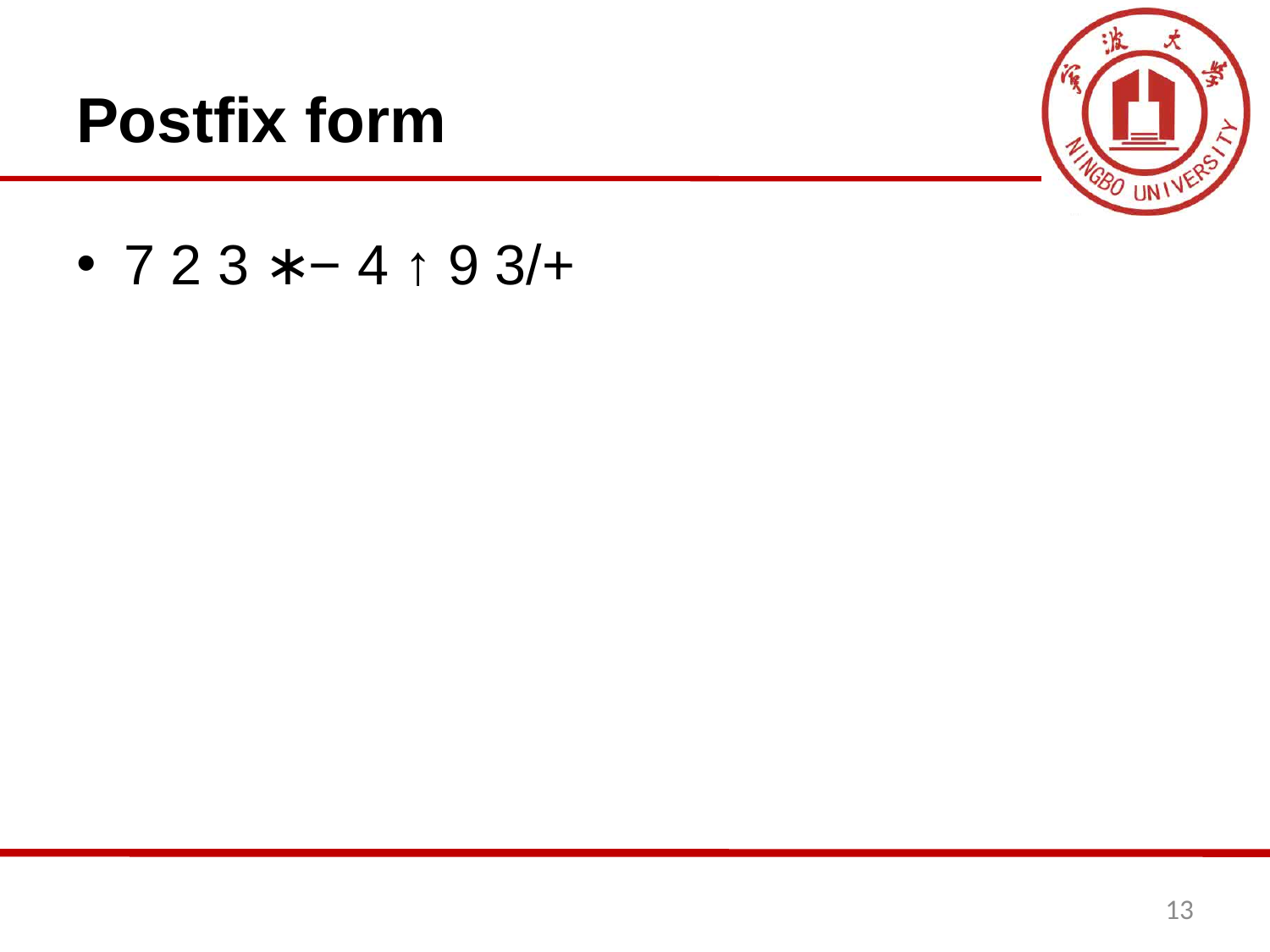

# Postfix form
7 2 3 ∗ − 4 ↑ 9 3/+
13